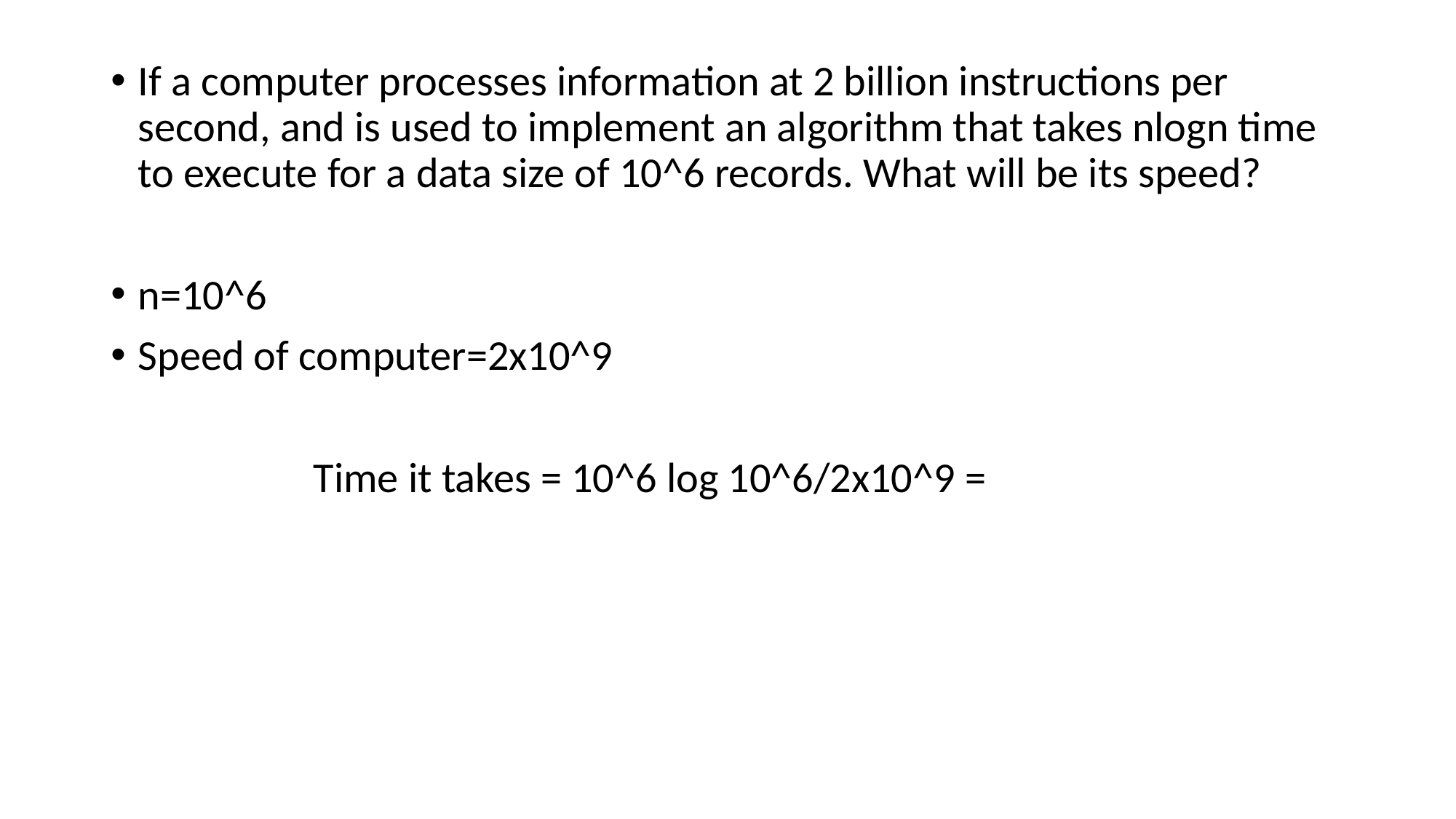

If a computer processes information at 2 billion instructions per second, and is used to implement an algorithm that takes nlogn time to execute for a data size of 10^6 records. What will be its speed?

n=10^6
Speed of computer=2x10^9

                     Time it takes = 10^6 log 10^6/2x10^9 =